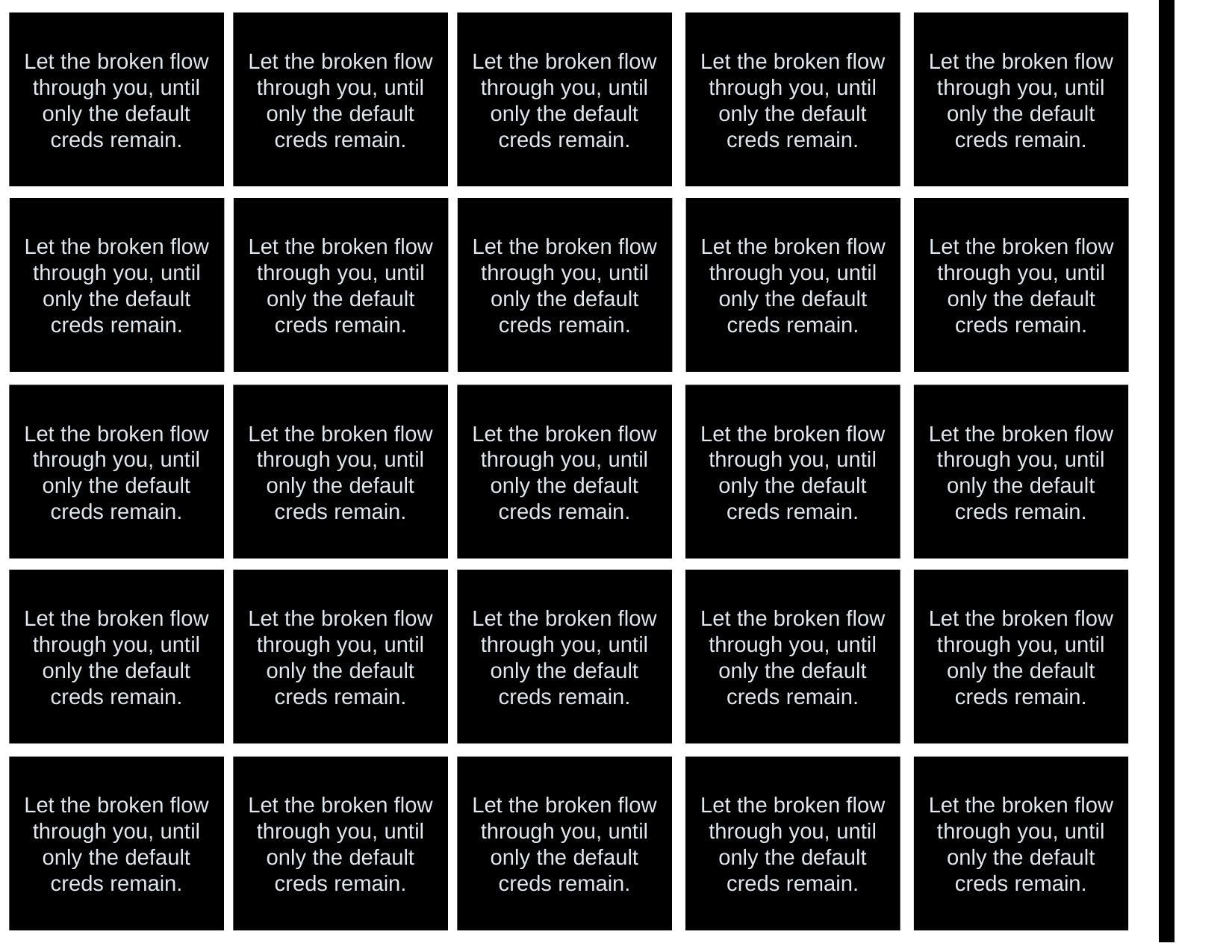

Let the broken flow through you, until only the default creds remain.
Let the broken flow through you, until only the default creds remain.
Let the broken flow through you, until only the default creds remain.
Let the broken flow through you, until only the default creds remain.
Let the broken flow through you, until only the default creds remain.
Let the broken flow through you, until only the default creds remain.
Let the broken flow through you, until only the default creds remain.
Let the broken flow through you, until only the default creds remain.
Let the broken flow through you, until only the default creds remain.
Let the broken flow through you, until only the default creds remain.
Let the broken flow through you, until only the default creds remain.
Let the broken flow through you, until only the default creds remain.
Let the broken flow through you, until only the default creds remain.
Let the broken flow through you, until only the default creds remain.
Let the broken flow through you, until only the default creds remain.
Let the broken flow through you, until only the default creds remain.
Let the broken flow through you, until only the default creds remain.
Let the broken flow through you, until only the default creds remain.
Let the broken flow through you, until only the default creds remain.
Let the broken flow through you, until only the default creds remain.
Let the broken flow through you, until only the default creds remain.
Let the broken flow through you, until only the default creds remain.
Let the broken flow through you, until only the default creds remain.
Let the broken flow through you, until only the default creds remain.
Let the broken flow through you, until only the default creds remain.